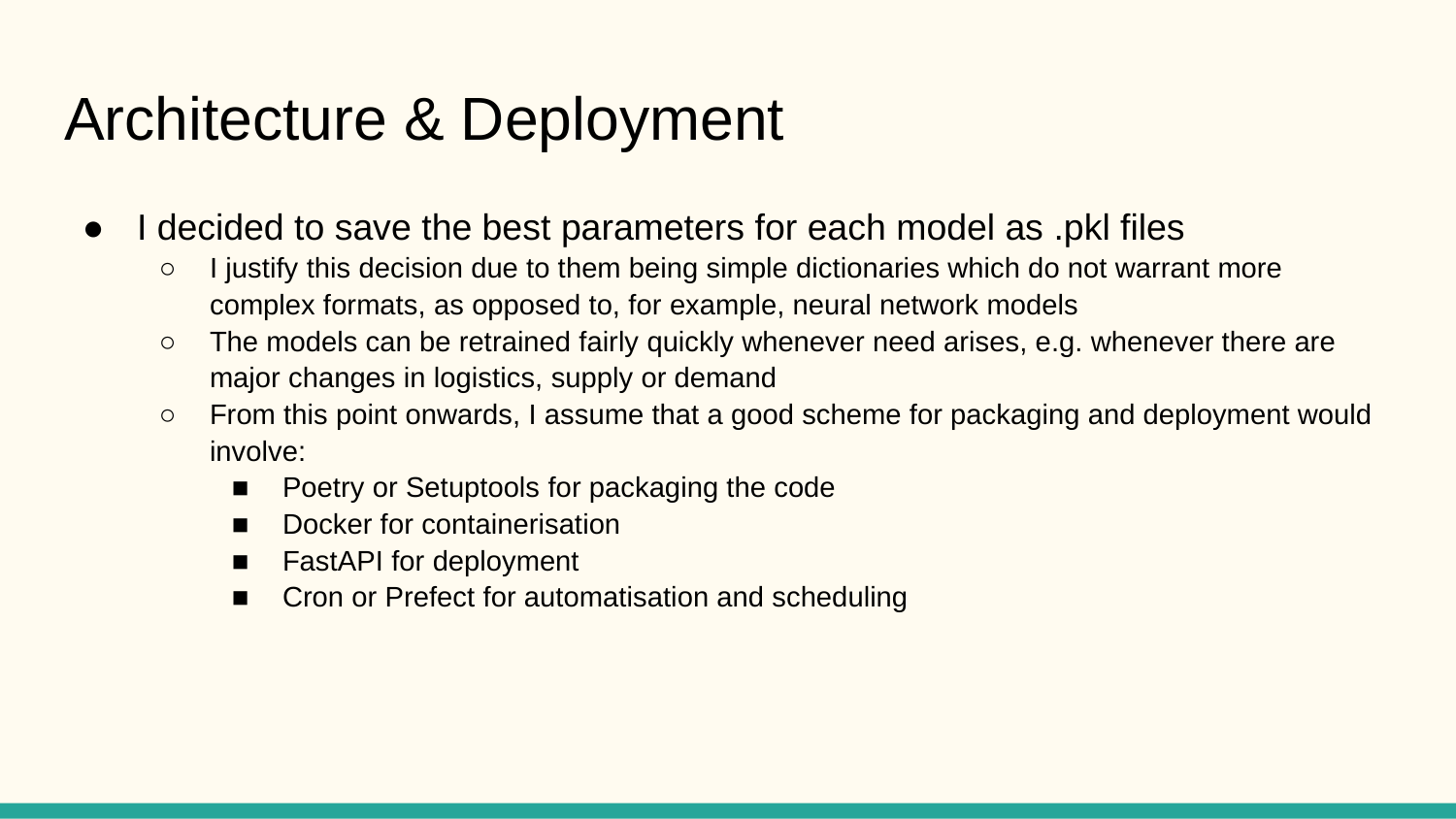

# Architecture & Deployment
I decided to save the best parameters for each model as .pkl files
I justify this decision due to them being simple dictionaries which do not warrant more complex formats, as opposed to, for example, neural network models
The models can be retrained fairly quickly whenever need arises, e.g. whenever there are major changes in logistics, supply or demand
From this point onwards, I assume that a good scheme for packaging and deployment would involve:
Poetry or Setuptools for packaging the code
Docker for containerisation
FastAPI for deployment
Cron or Prefect for automatisation and scheduling